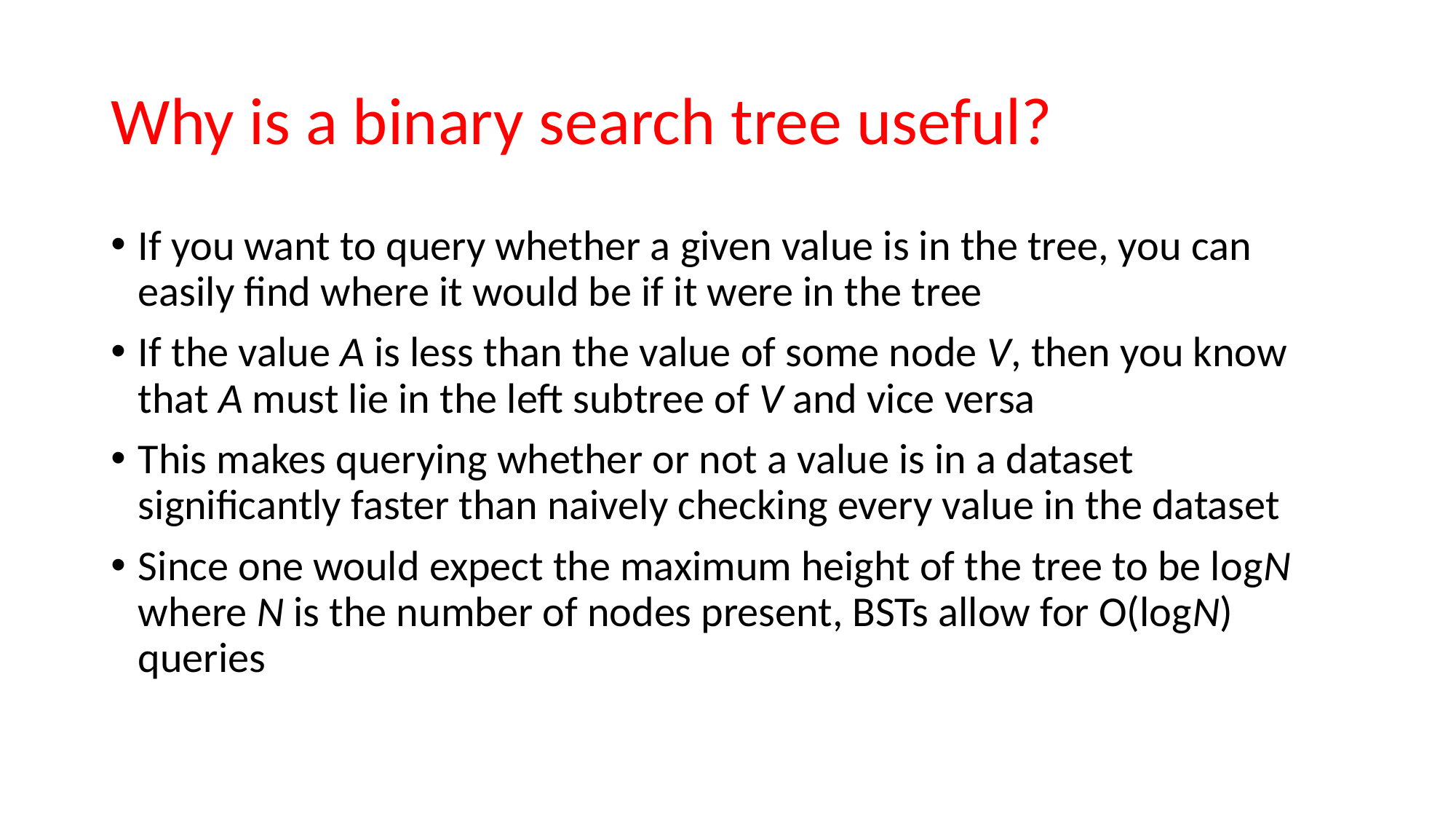

# Why is a binary search tree useful?
If you want to query whether a given value is in the tree, you can easily find where it would be if it were in the tree
If the value A is less than the value of some node V, then you know that A must lie in the left subtree of V and vice versa
This makes querying whether or not a value is in a dataset significantly faster than naively checking every value in the dataset
Since one would expect the maximum height of the tree to be logN where N is the number of nodes present, BSTs allow for O(logN) queries